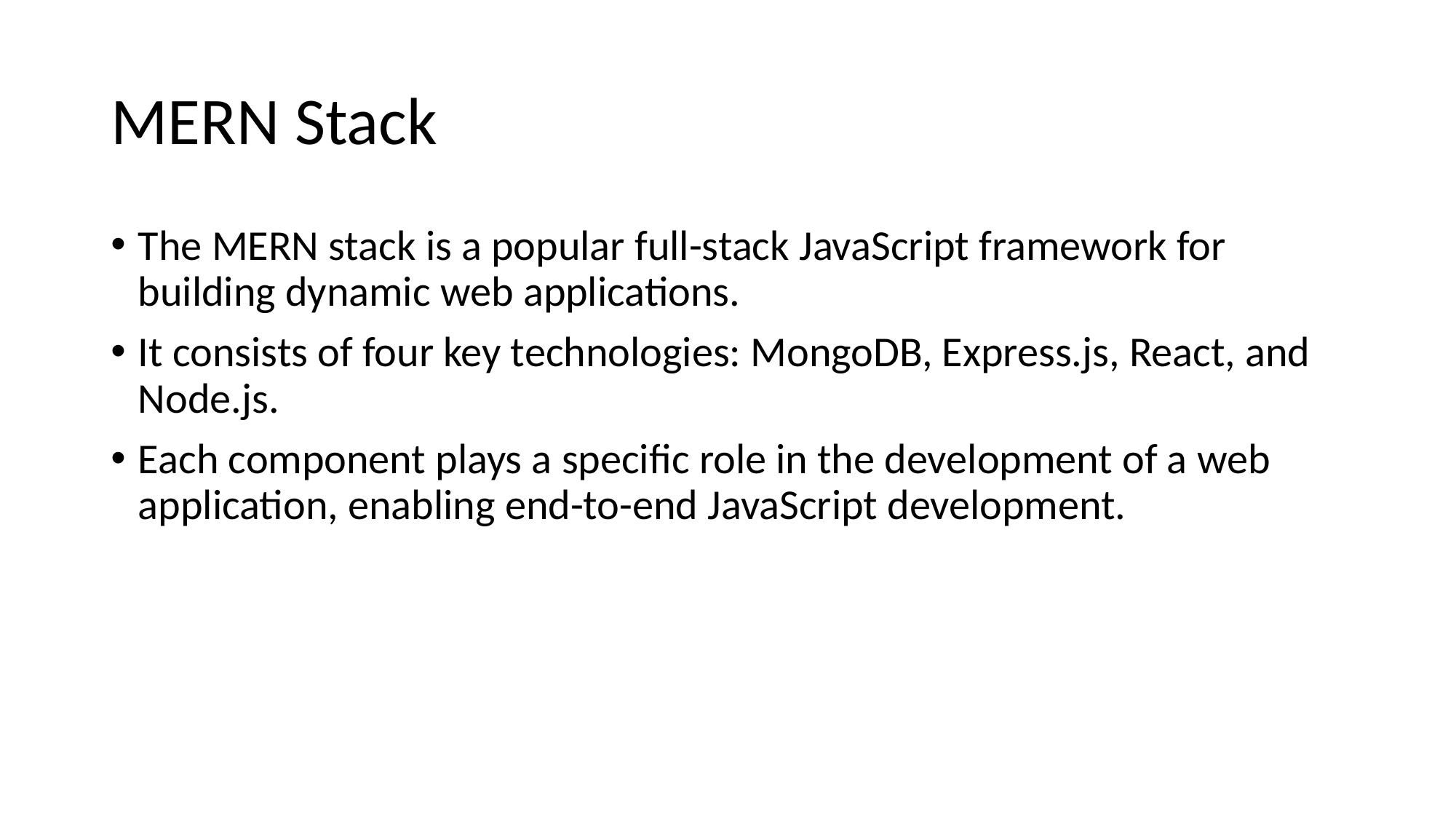

# MERN Stack
The MERN stack is a popular full-stack JavaScript framework for building dynamic web applications.
It consists of four key technologies: MongoDB, Express.js, React, and Node.js.
Each component plays a specific role in the development of a web application, enabling end-to-end JavaScript development.